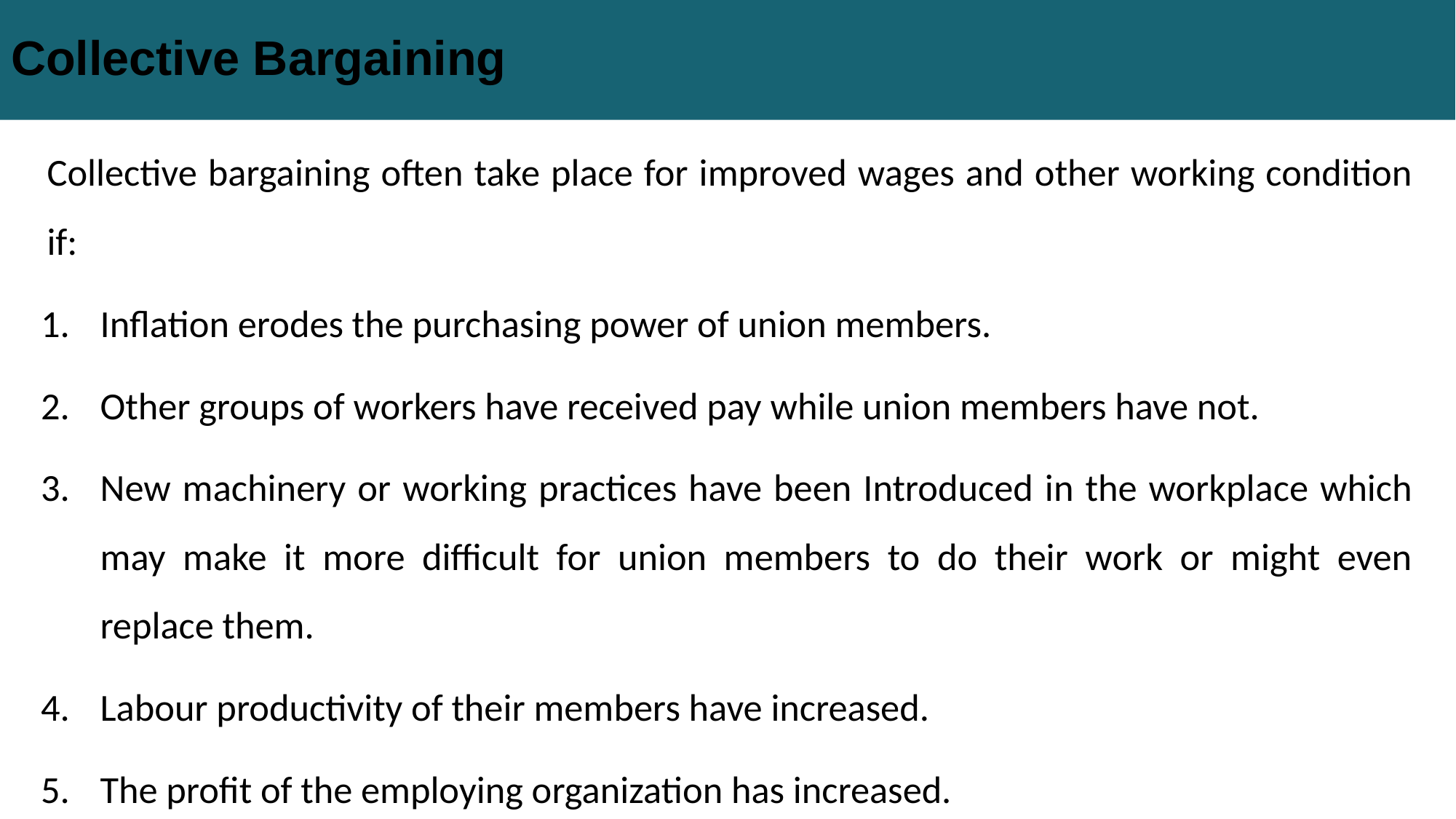

# Collective Bargaining

Collective bargaining often take place for improved wages and other working condition if:
Inflation erodes the purchasing power of union members.
Other groups of workers have received pay while union members have not.
New machinery or working practices have been Introduced in the workplace which may make it more difficult for union members to do their work or might even replace them.
Labour productivity of their members have increased.
The profit of the employing organization has increased.